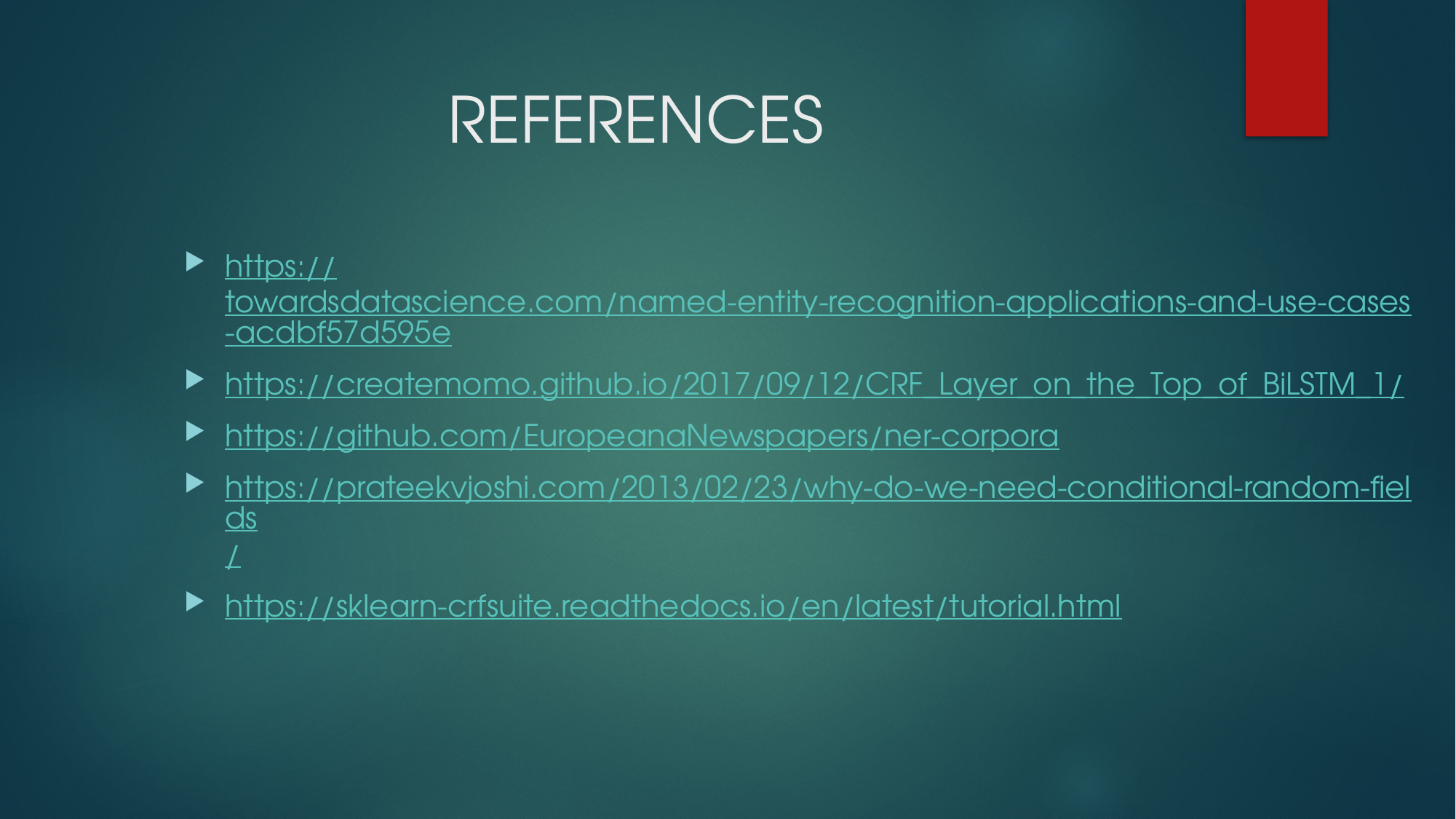

# REFERENCES
https://towardsdatascience.com/named-entity-recognition-applications-and-use-cases-acdbf57d595e
https://createmomo.github.io/2017/09/12/CRF_Layer_on_the_Top_of_BiLSTM_1/
https://github.com/EuropeanaNewspapers/ner-corpora
https://prateekvjoshi.com/2013/02/23/why-do-we-need-conditional-random-fields/
https://sklearn-crfsuite.readthedocs.io/en/latest/tutorial.html